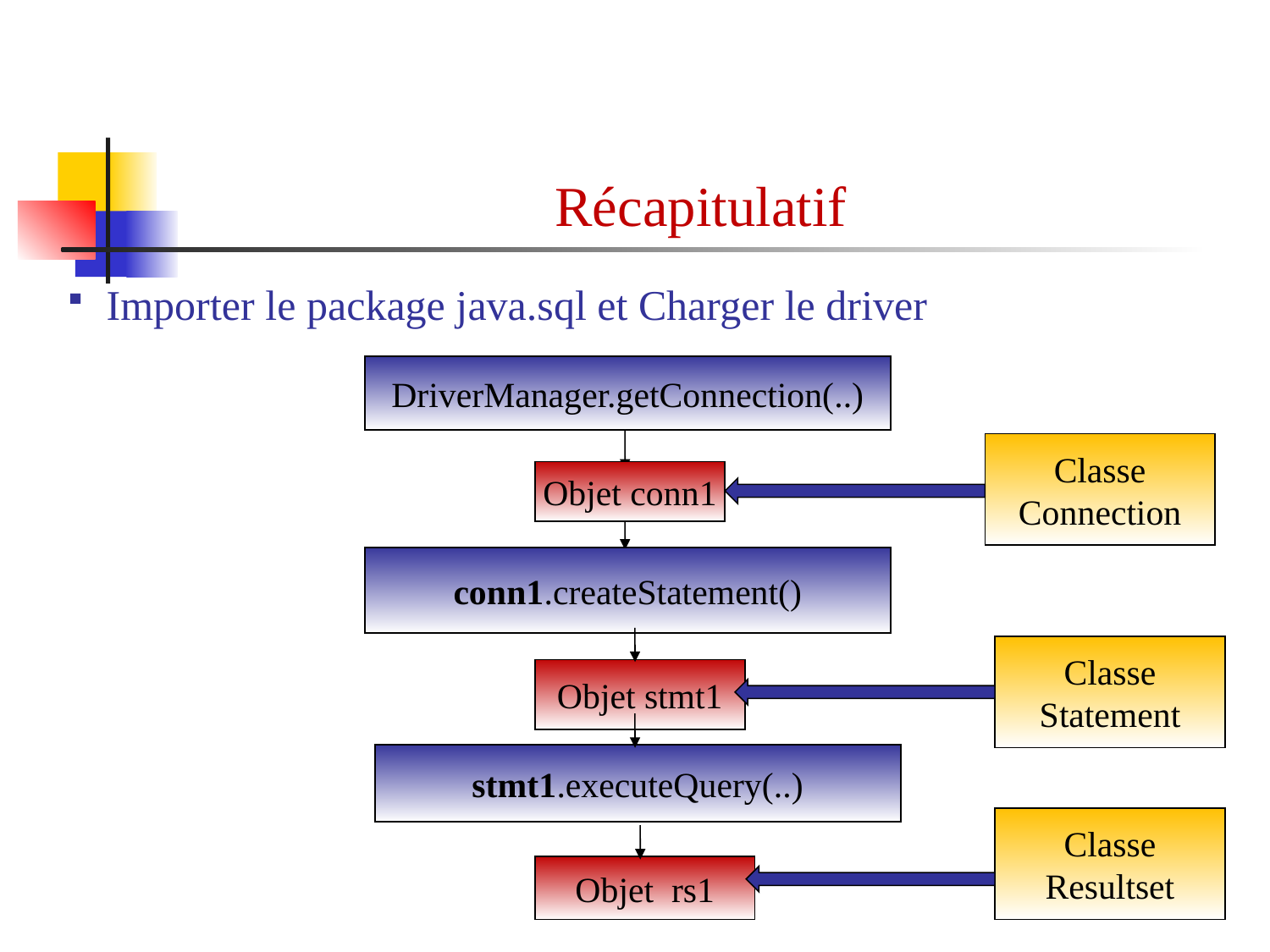

Récapitulatif
 Importer le package java.sql et Charger le driver
DriverManager.getConnection(..)

Classe
Connection
Objet conn1

conn1.createStatement()

Classe
Statement

stmt1.executeQuery(..)
Classe
Resultset

Objet  rs1

Objet stmt1